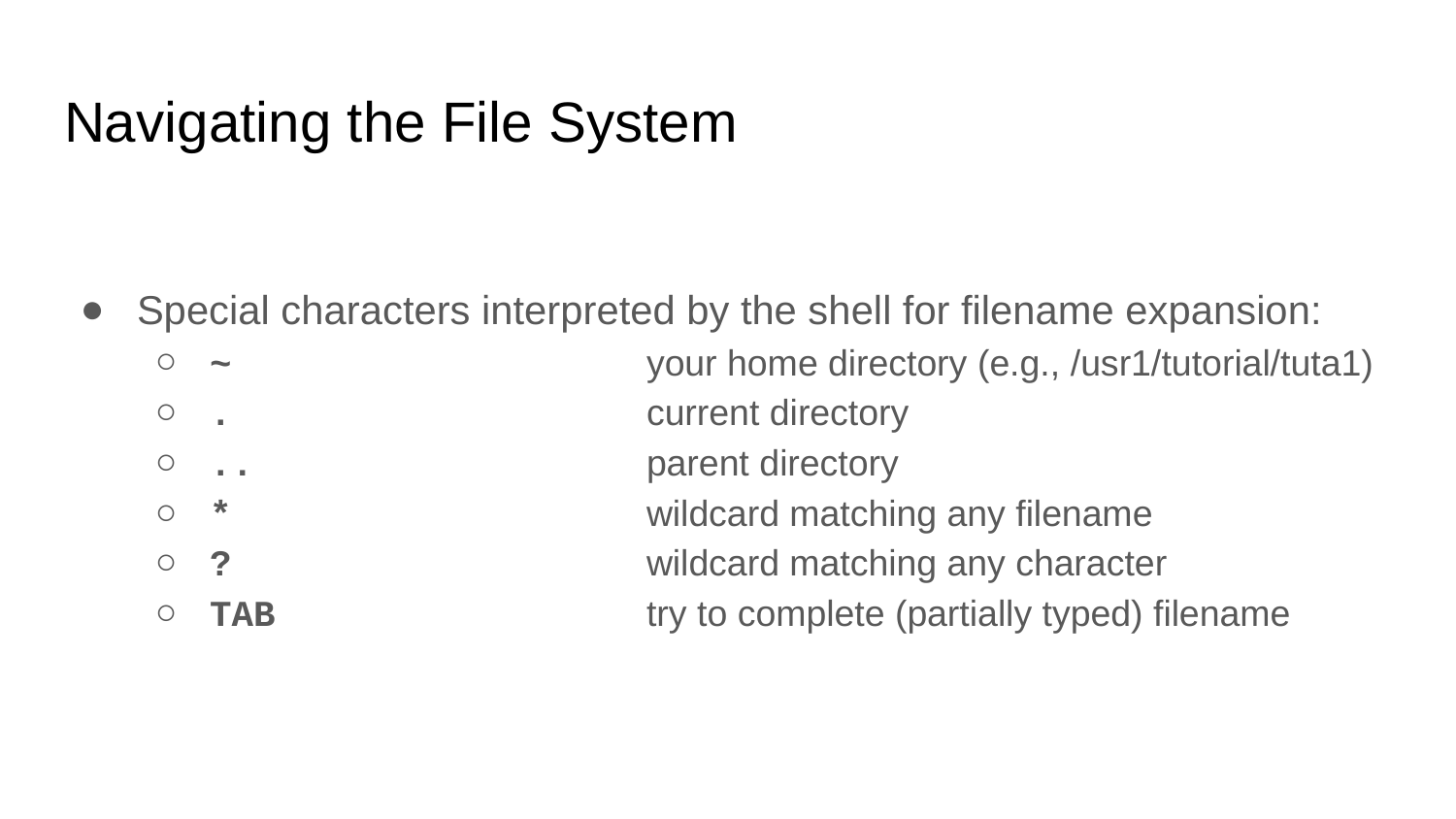

# Navigating the File System
Special characters interpreted by the shell for filename expansion:
~			your home directory (e.g., /usr1/tutorial/tuta1)
.			current directory
..			parent directory
*			wildcard matching any filename
?			wildcard matching any character
TAB			try to complete (partially typed) filename